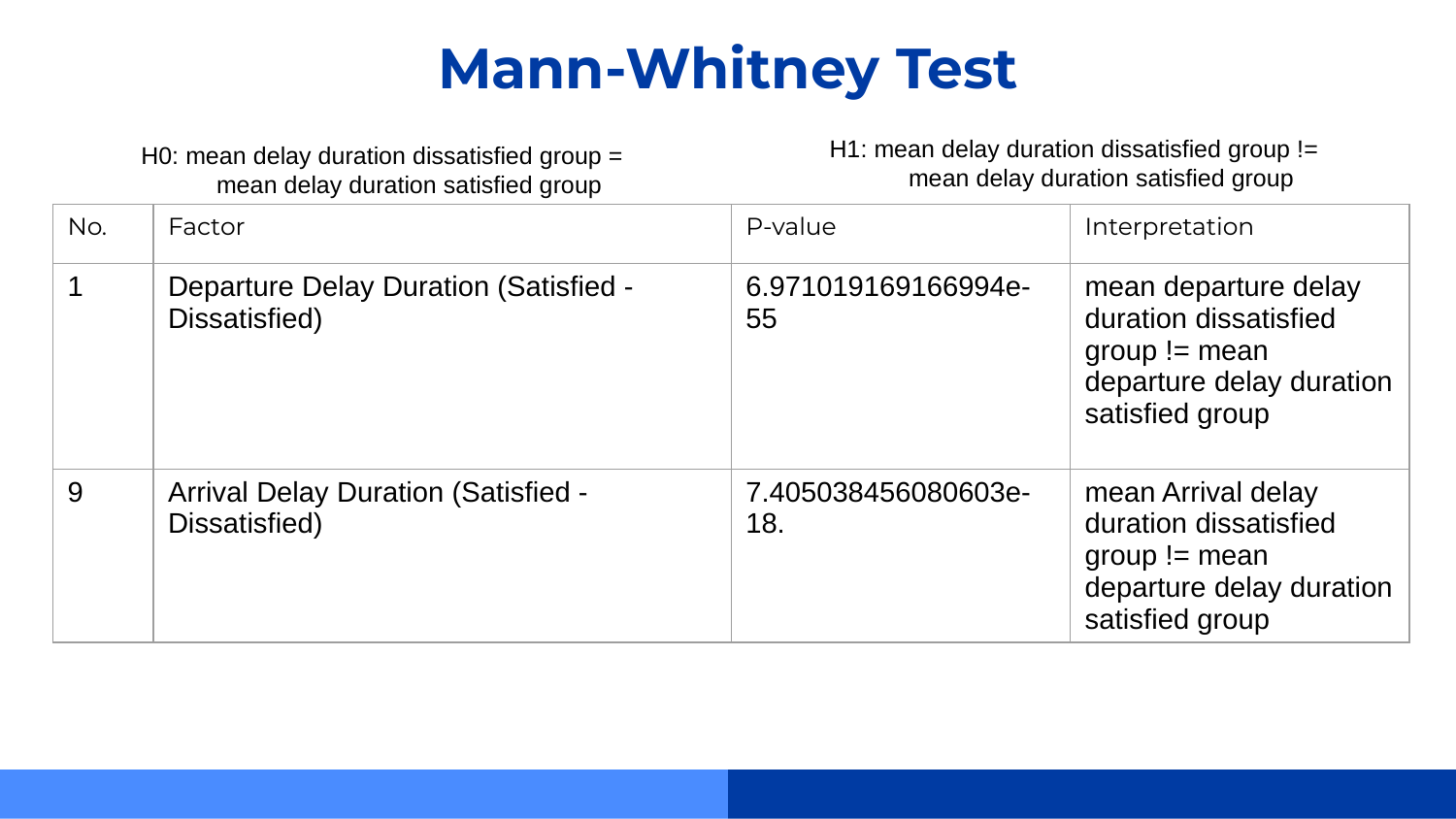

# Mann-Whitney Test
H1: mean delay duration dissatisfied group != mean delay duration satisfied group

H0: mean delay duration dissatisfied group = mean delay duration satisfied group

| No. | Factor | P-value | Interpretation |
| --- | --- | --- | --- |
| 1 | Departure Delay Duration (Satisfied - Dissatisfied) | 6.971019169166994e-55 | mean departure delay duration dissatisfied group != mean departure delay duration satisfied group |
| 9 | Arrival Delay Duration (Satisfied - Dissatisfied) | 7.405038456080603e-18. | mean Arrival delay duration dissatisfied group != mean departure delay duration satisfied group |